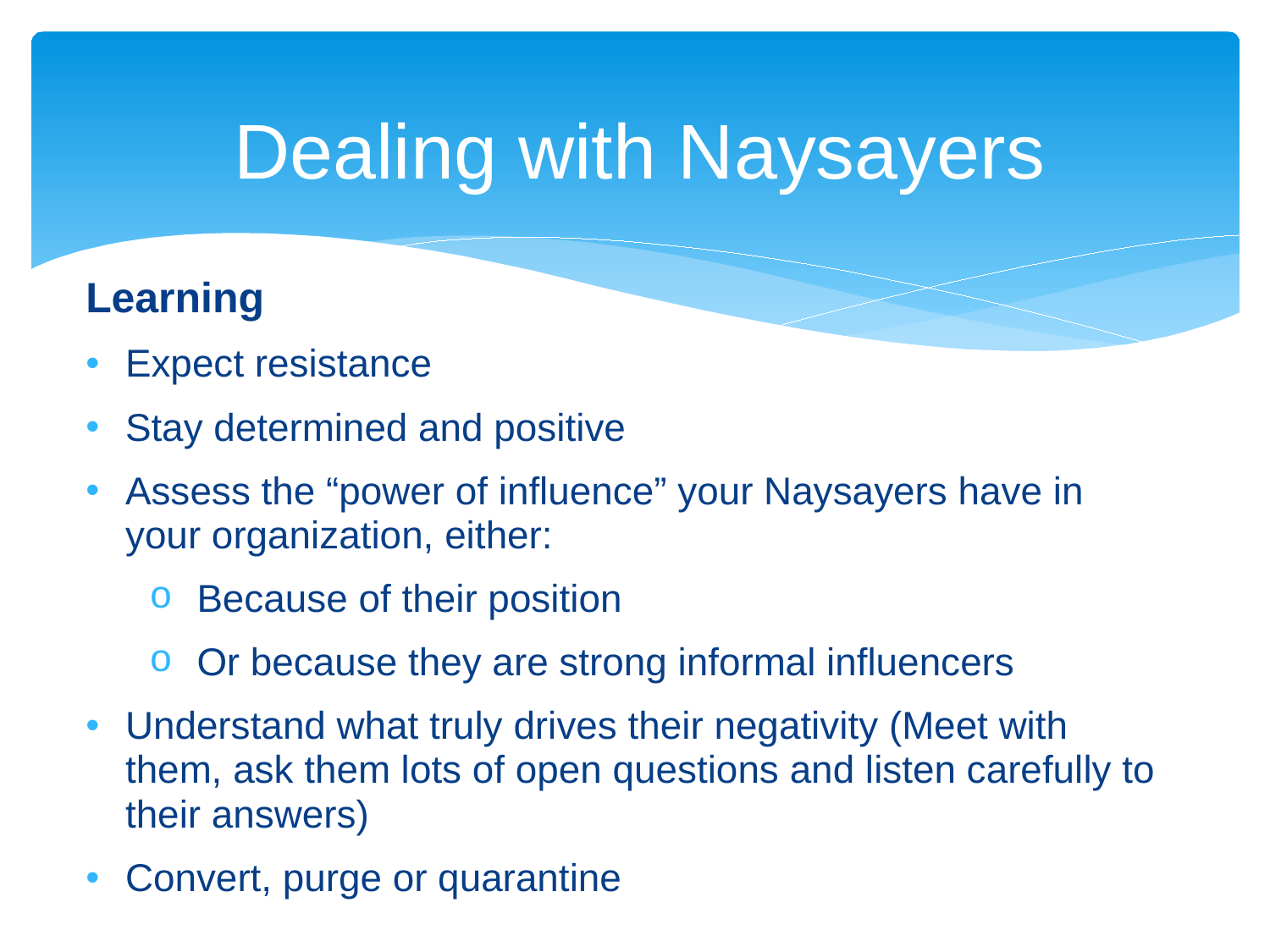

# Dealing with Naysayers

Learning
Expect resistance
Stay determined and positive
Assess the “power of influence” your Naysayers have in your organization, either:
Because of their position
Or because they are strong informal influencers
Understand what truly drives their negativity (Meet with them, ask them lots of open questions and listen carefully to their answers)
Convert, purge or quarantine